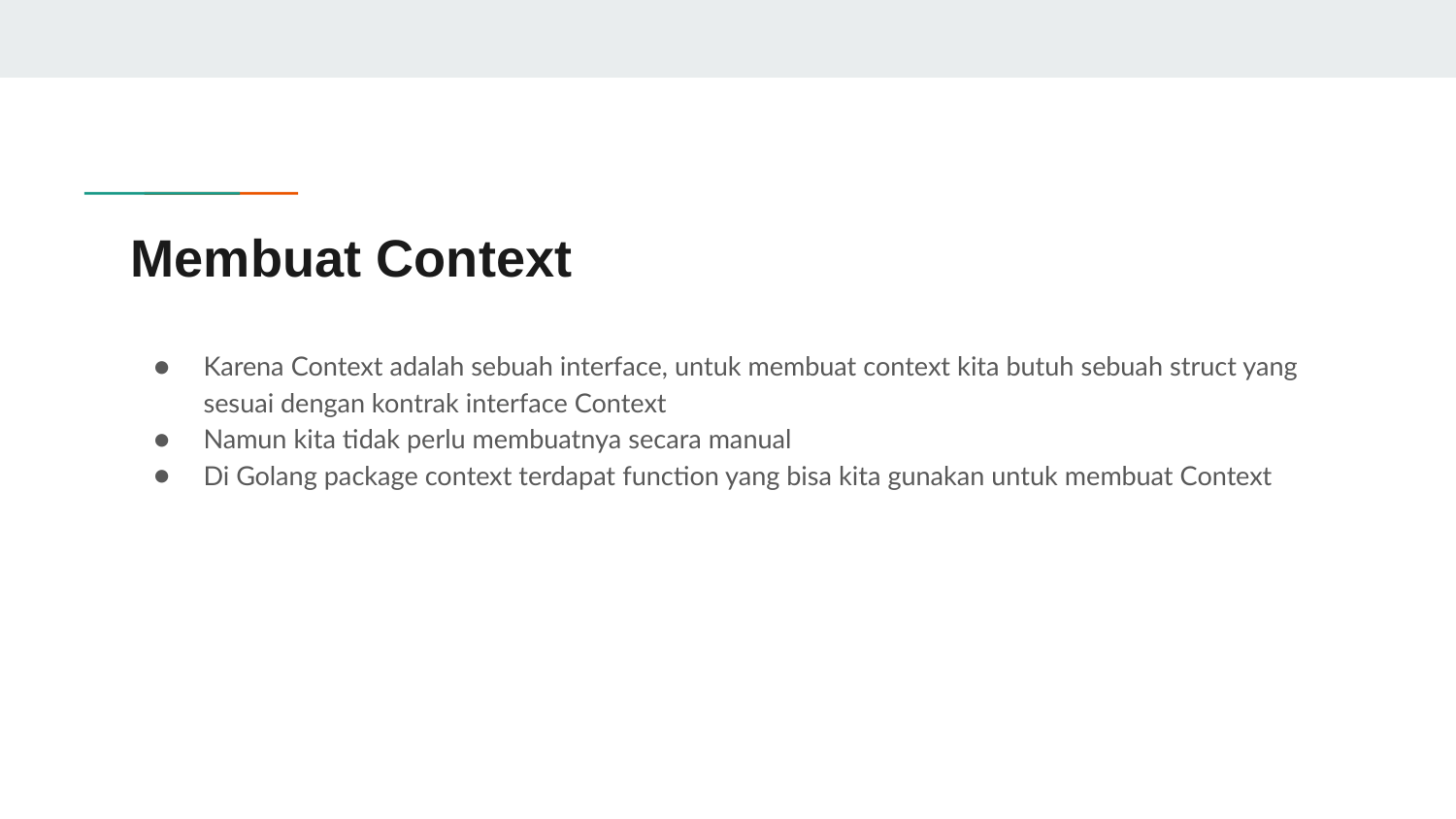

# Membuat Context
Karena Context adalah sebuah interface, untuk membuat context kita butuh sebuah struct yang sesuai dengan kontrak interface Context
Namun kita tidak perlu membuatnya secara manual
Di Golang package context terdapat function yang bisa kita gunakan untuk membuat Context